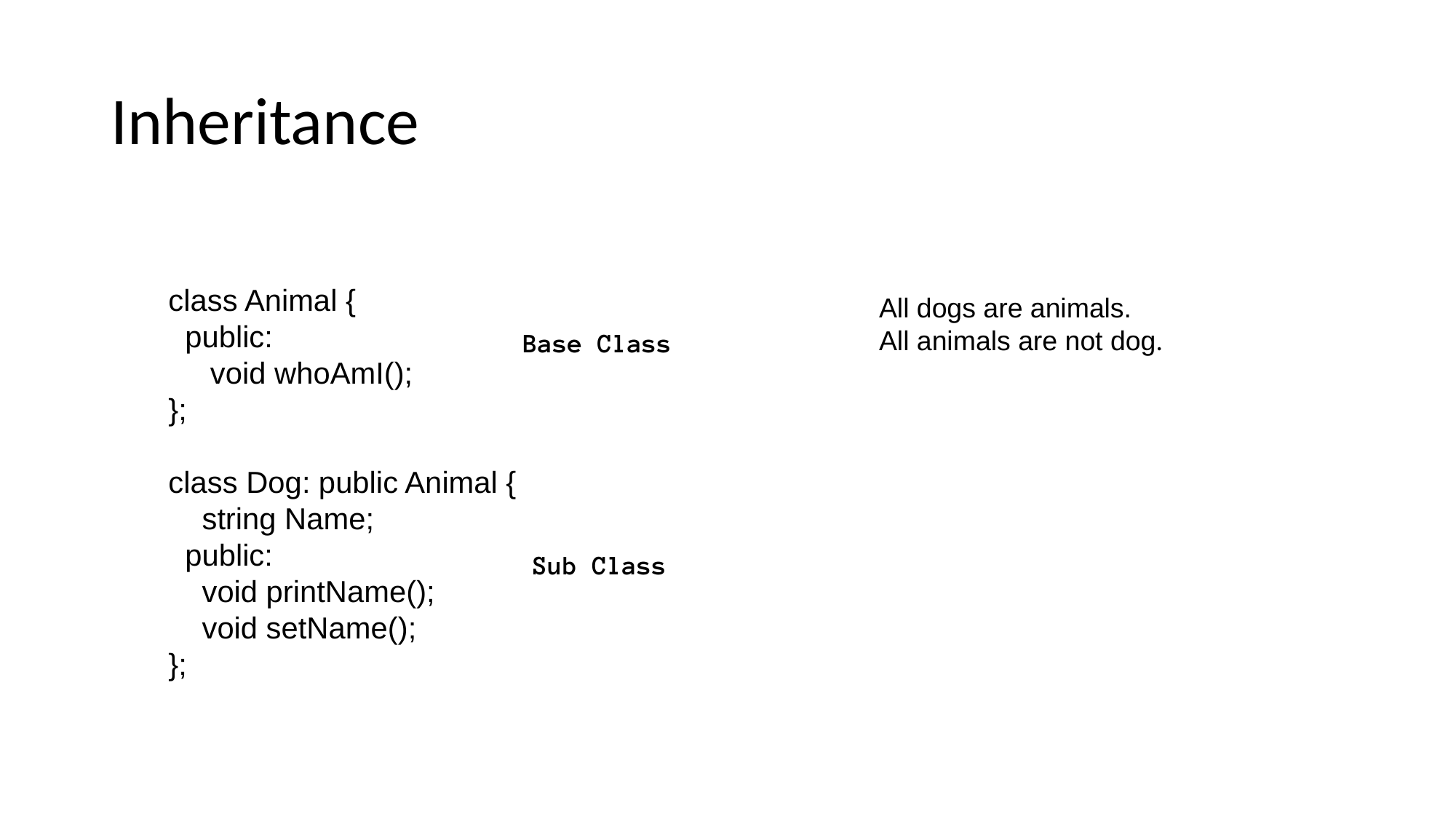

# Inheritance

class Animal {
  public:
     void whoAmI();
};

class Dog: public Animal {
    string Name;
  public:
    void printName();
    void setName();
};
All dogs are animals.
All animals are not dog.
Base Class
Sub Class